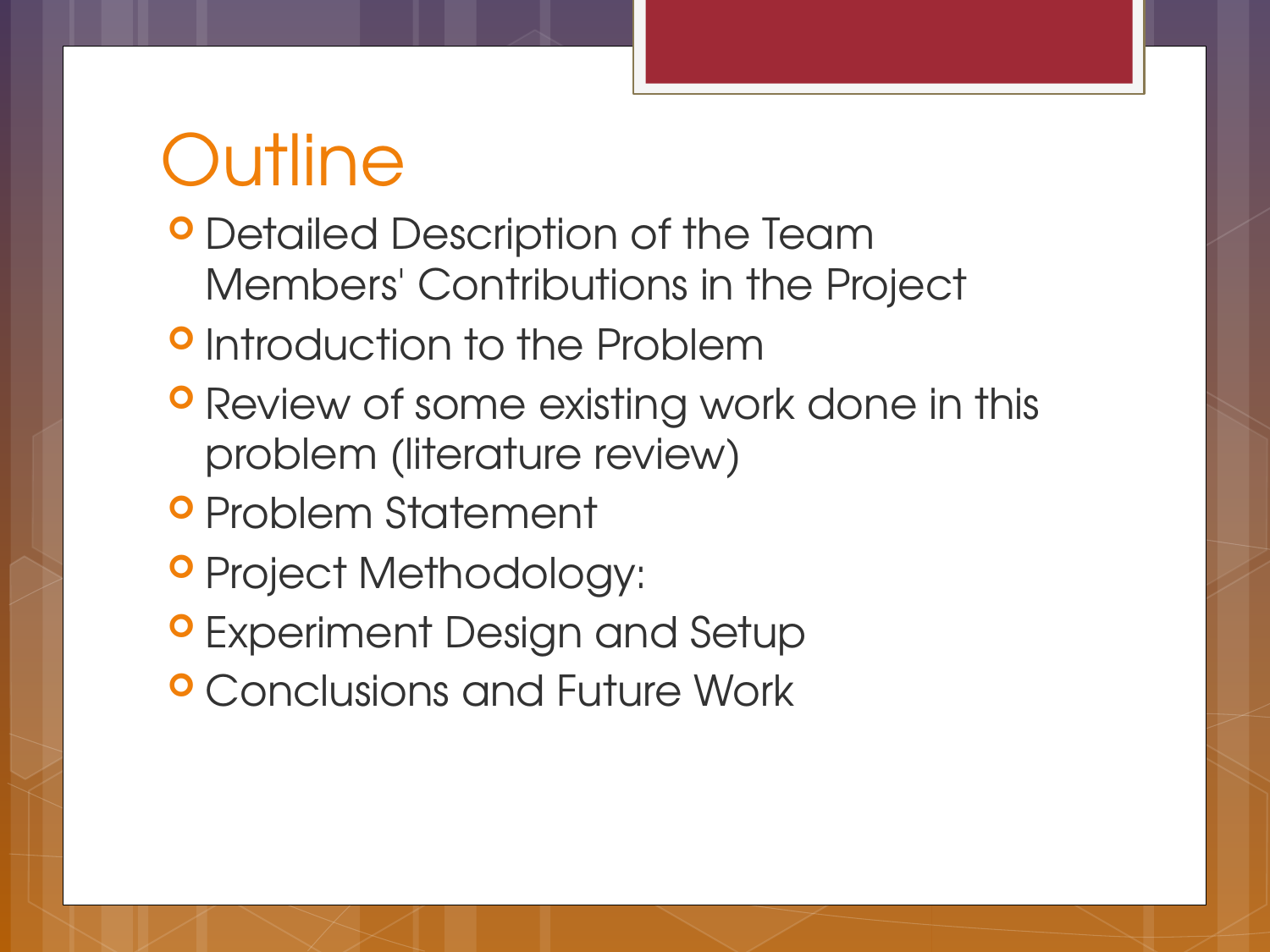

# Outline
Detailed Description of the Team Members' Contributions in the Project
Introduction to the Problem
Review of some existing work done in this problem (literature review)
Problem Statement
Project Methodology:
Experiment Design and Setup
Conclusions and Future Work